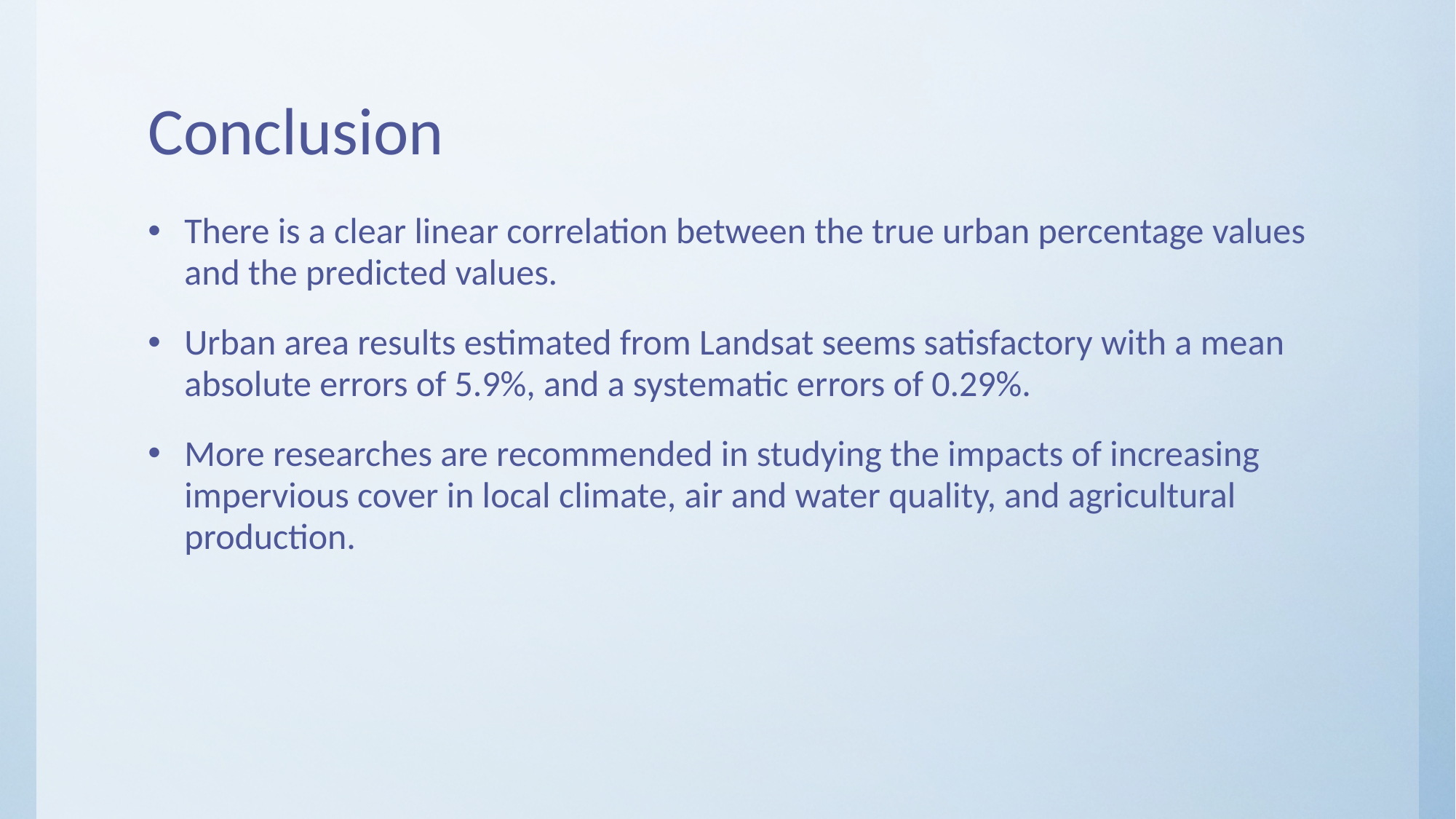

# Conclusion
There is a clear linear correlation between the true urban percentage values and the predicted values.
Urban area results estimated from Landsat seems satisfactory with a mean absolute errors of 5.9%, and a systematic errors of 0.29%.
More researches are recommended in studying the impacts of increasing impervious cover in local climate, air and water quality, and agricultural production.